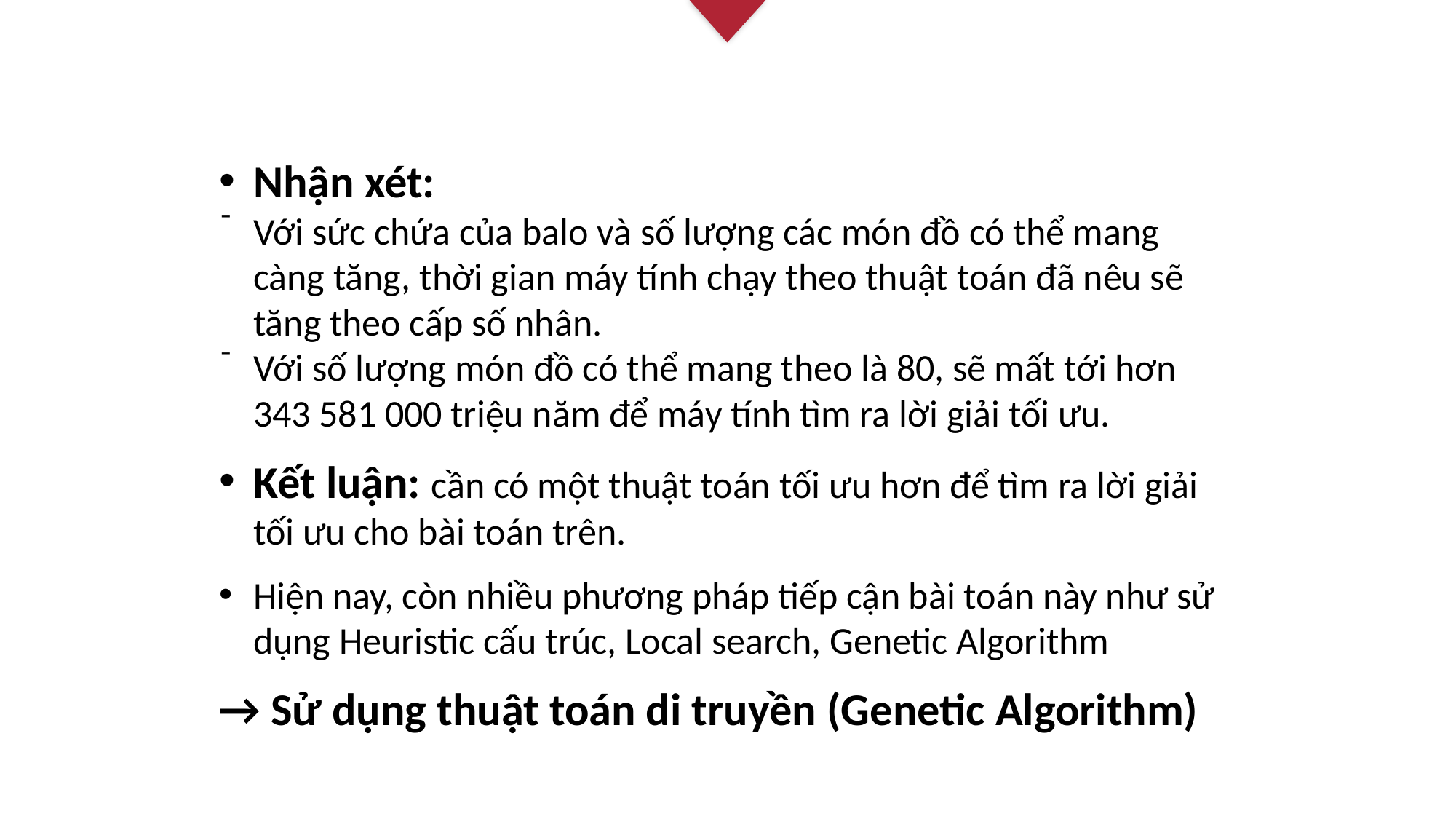

Nhận xét:
Với sức chứa của balo và số lượng các món đồ có thể mang càng tăng, thời gian máy tính chạy theo thuật toán đã nêu sẽ tăng theo cấp số nhân.
Với số lượng món đồ có thể mang theo là 80, sẽ mất tới hơn 343 581 000 triệu năm để máy tính tìm ra lời giải tối ưu.
Kết luận: cần có một thuật toán tối ưu hơn để tìm ra lời giải tối ưu cho bài toán trên.
Hiện nay, còn nhiều phương pháp tiếp cận bài toán này như sử dụng Heuristic cấu trúc, Local search, Genetic Algorithm
→ Sử dụng thuật toán di truyền (Genetic Algorithm)